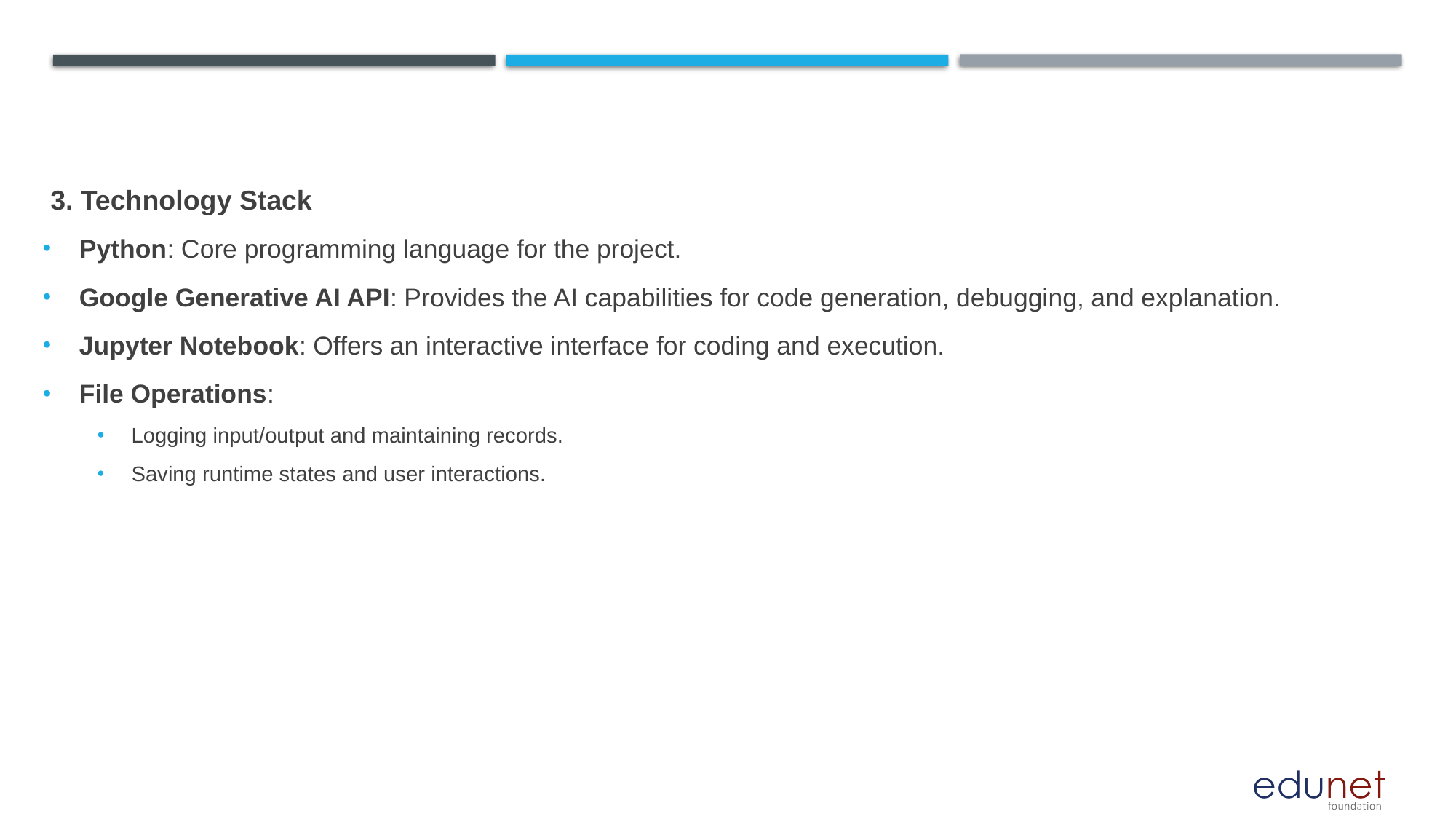

3. Technology Stack
Python: Core programming language for the project.
Google Generative AI API: Provides the AI capabilities for code generation, debugging, and explanation.
Jupyter Notebook: Offers an interactive interface for coding and execution.
File Operations:
Logging input/output and maintaining records.
Saving runtime states and user interactions.